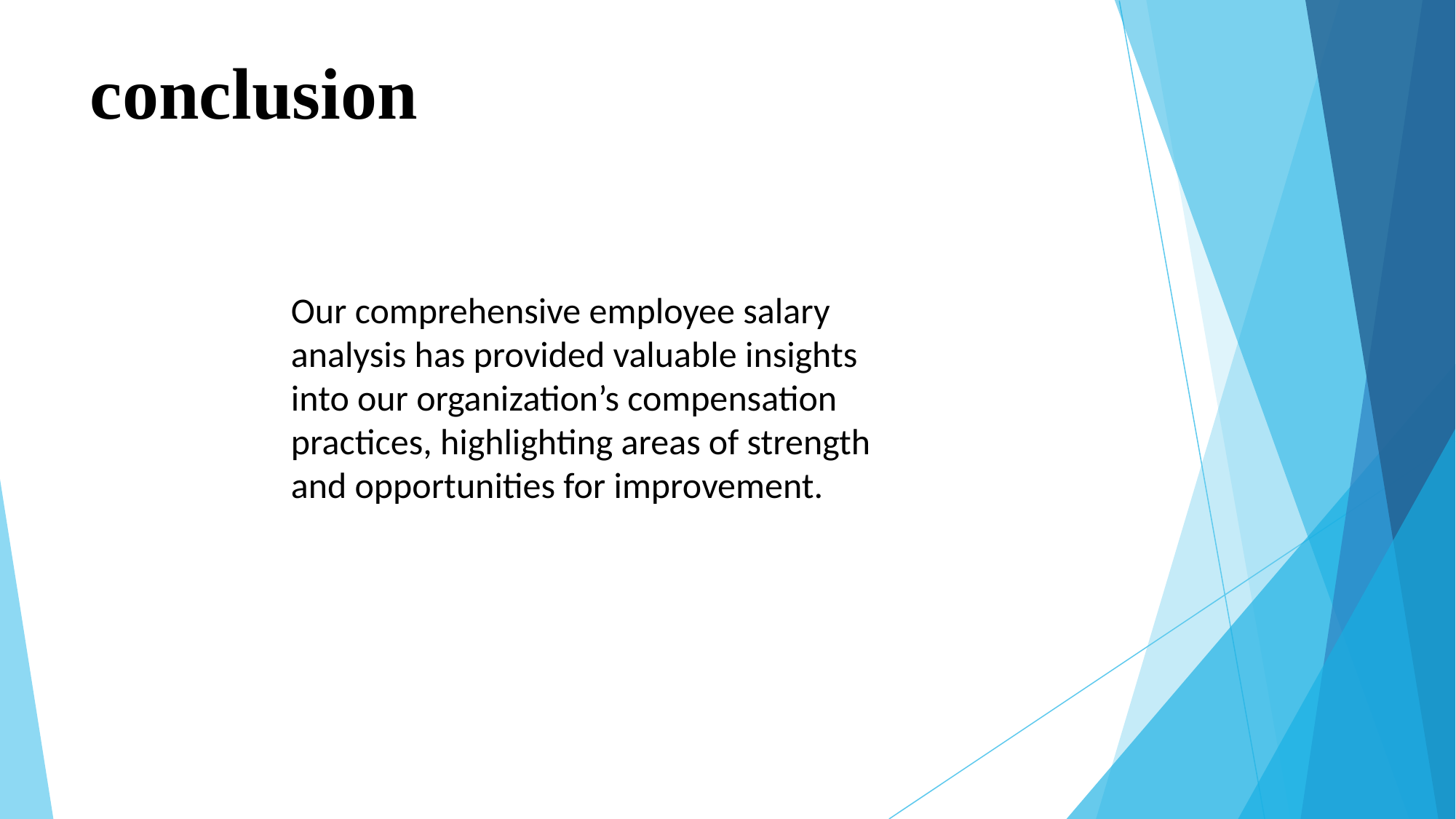

# conclusion
Our comprehensive employee salary
analysis has provided valuable insights
into our organization’s compensation
practices, highlighting areas of strength
and opportunities for improvement.